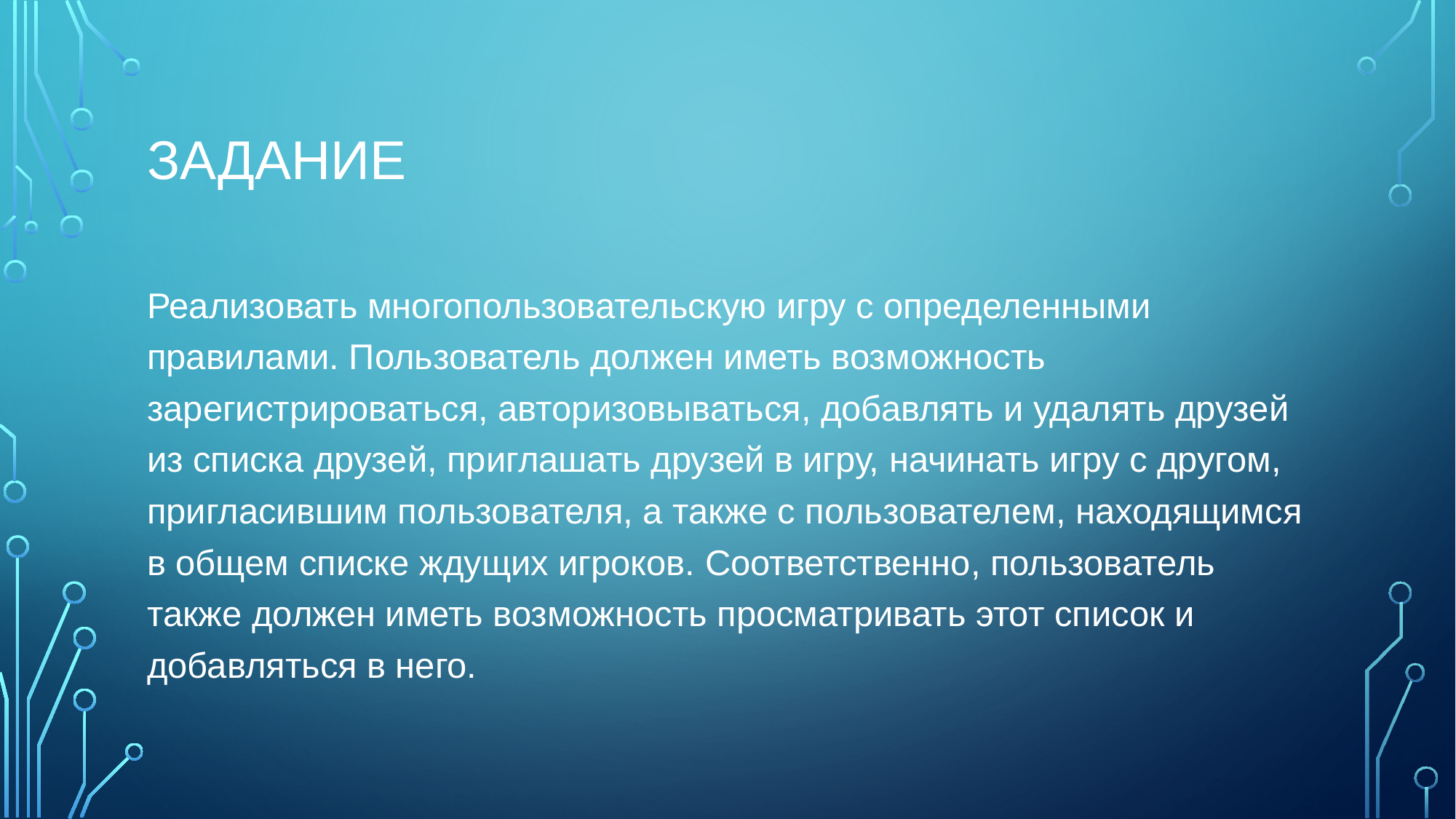

# Задание
Реализовать многопользовательскую игру с определенными правилами. Пользователь должен иметь возможность зарегистрироваться, авторизовываться, добавлять и удалять друзей из списка друзей, приглашать друзей в игру, начинать игру с другом, пригласившим пользователя, а также с пользователем, находящимся в общем списке ждущих игроков. Соответственно, пользователь также должен иметь возможность просматривать этот список и добавляться в него.